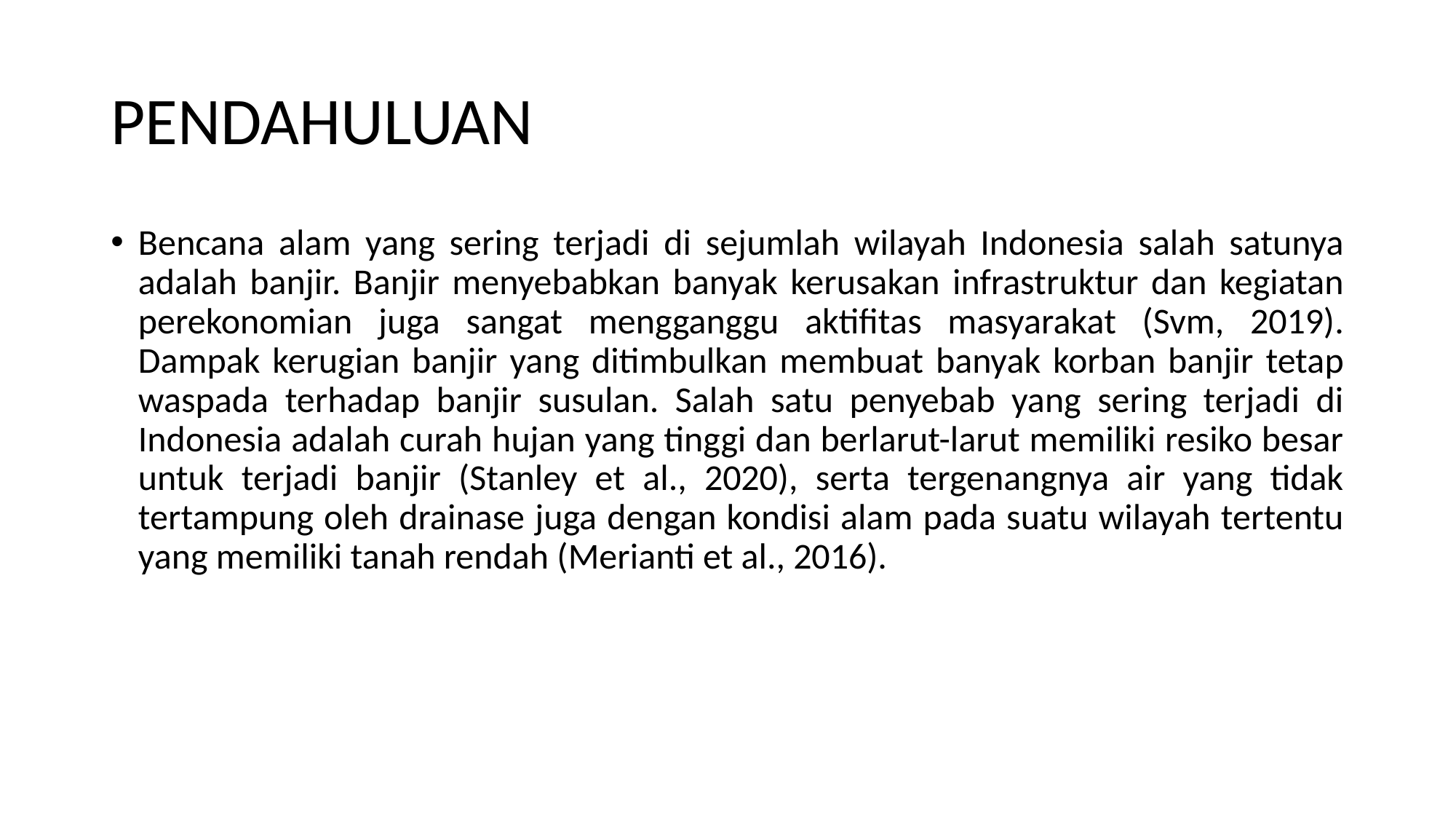

# PENDAHULUAN
Bencana alam yang sering terjadi di sejumlah wilayah Indonesia salah satunya adalah banjir. Banjir menyebabkan banyak kerusakan infrastruktur dan kegiatan perekonomian juga sangat mengganggu aktifitas masyarakat (Svm, 2019). Dampak kerugian banjir yang ditimbulkan membuat banyak korban banjir tetap waspada terhadap banjir susulan. Salah satu penyebab yang sering terjadi di Indonesia adalah curah hujan yang tinggi dan berlarut-larut memiliki resiko besar untuk terjadi banjir (Stanley et al., 2020), serta tergenangnya air yang tidak tertampung oleh drainase juga dengan kondisi alam pada suatu wilayah tertentu yang memiliki tanah rendah (Merianti et al., 2016).